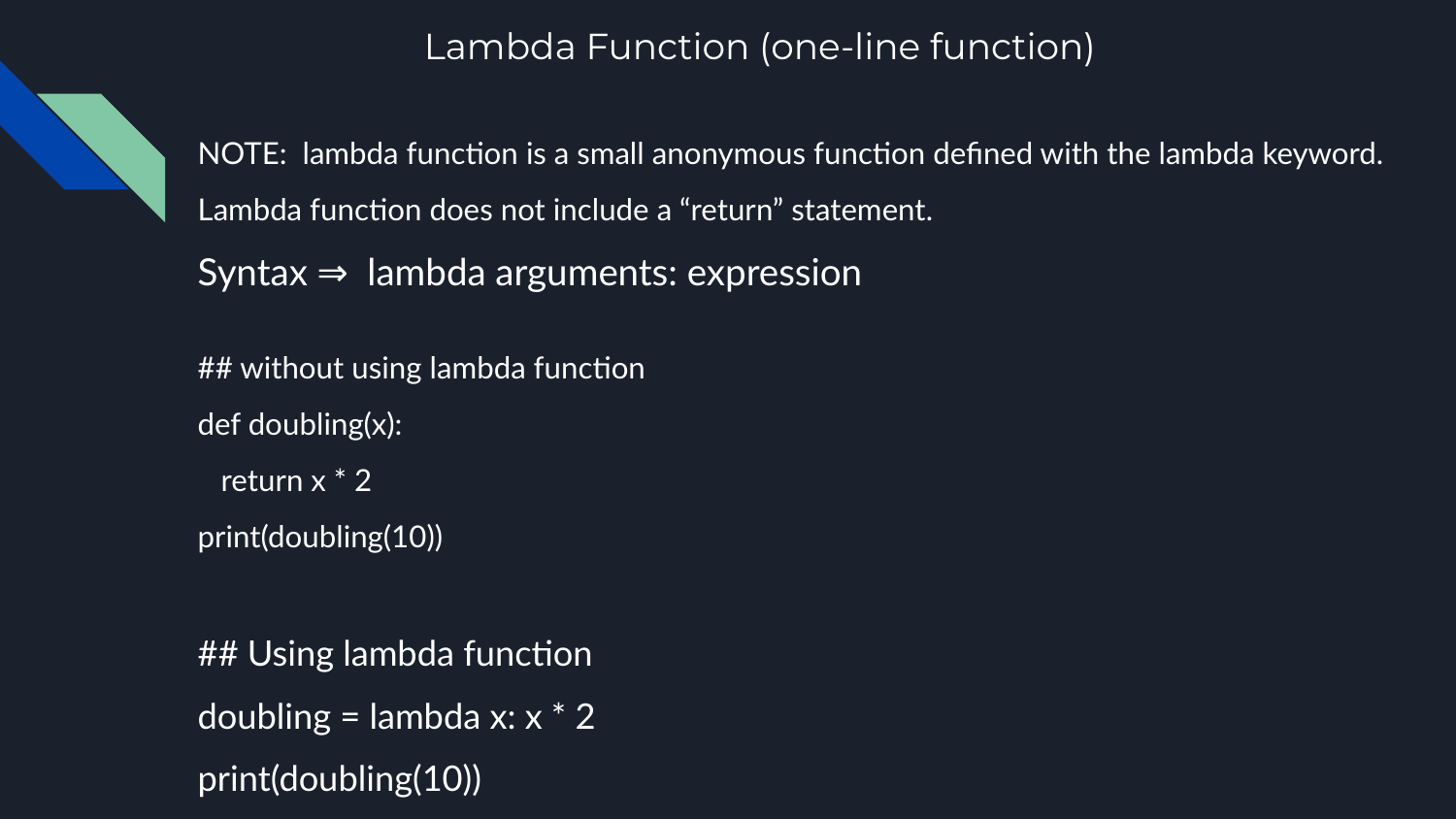

# Lambda Function (one-line function)
NOTE:  lambda function is a small anonymous function defined with the lambda keyword.
Lambda function does not include a “return” statement.
Syntax ⇒  lambda arguments: expression

## without using lambda function
def doubling(x):
   return x * 2
print(doubling(10))

## Using lambda function
doubling = lambda x: x * 2
print(doubling(10))